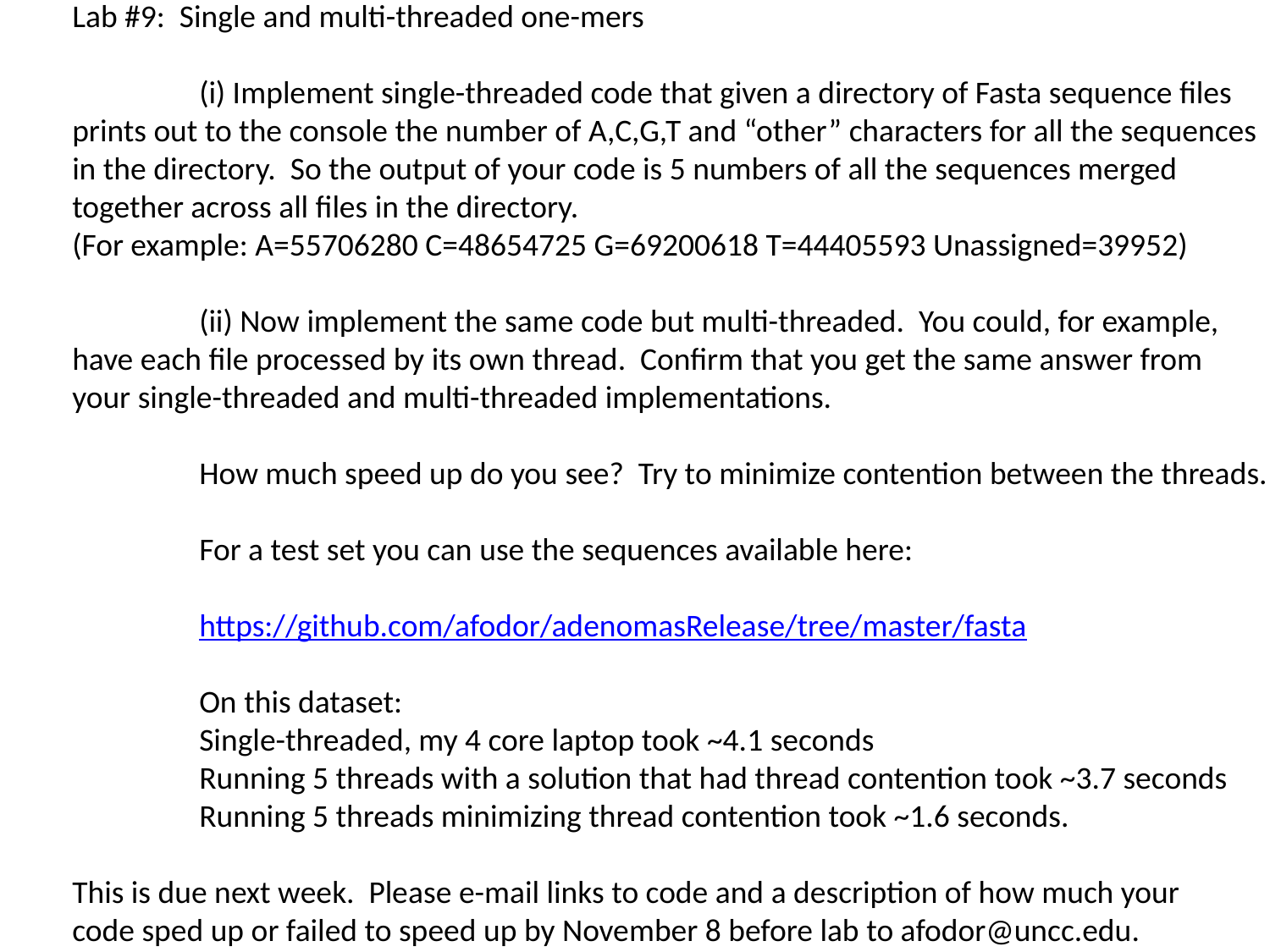

Lab #9:  Single and multi-threaded one-mers

	(i) Implement single-threaded code that given a directory of Fasta sequence files
prints out to the console the number of A,C,G,T and “other” characters for all the sequences
in the directory.  So the output of your code is 5 numbers of all the sequences merged
together across all files in the directory.
(For example: A=55706280 C=48654725 G=69200618 T=44405593 Unassigned=39952)

	(ii) Now implement the same code but multi-threaded.  You could, for example,
have each file processed by its own thread.  Confirm that you get the same answer from
your single-threaded and multi-threaded implementations.

	How much speed up do you see?  Try to minimize contention between the threads.

	For a test set you can use the sequences available here:

	https://github.com/afodor/adenomasRelease/tree/master/fasta

	On this dataset:
	Single-threaded, my 4 core laptop took ~4.1 seconds
	Running 5 threads with a solution that had thread contention took ~3.7 seconds
	Running 5 threads minimizing thread contention took ~1.6 seconds.

This is due next week.  Please e-mail links to code and a description of how much your
code sped up or failed to speed up by November 8 before lab to afodor@uncc.edu.